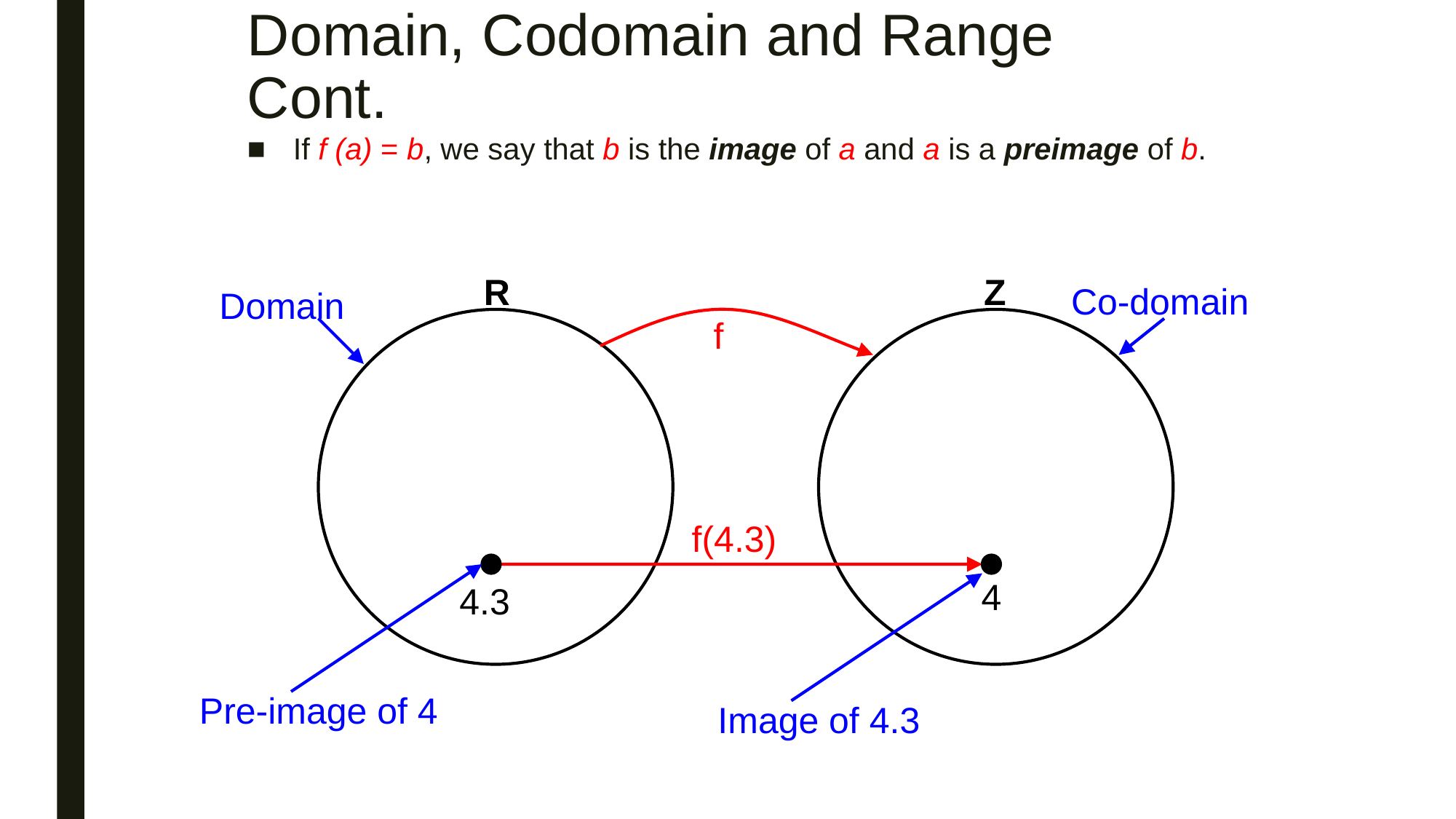

# Domain, Codomain and Range Cont.
If f (a) = b, we say that b is the image of a and a is a preimage of b.
R
Z
Co-domain
Domain
f

f(4.3)

4

4.3
Pre-image of 4
Image of 4.3